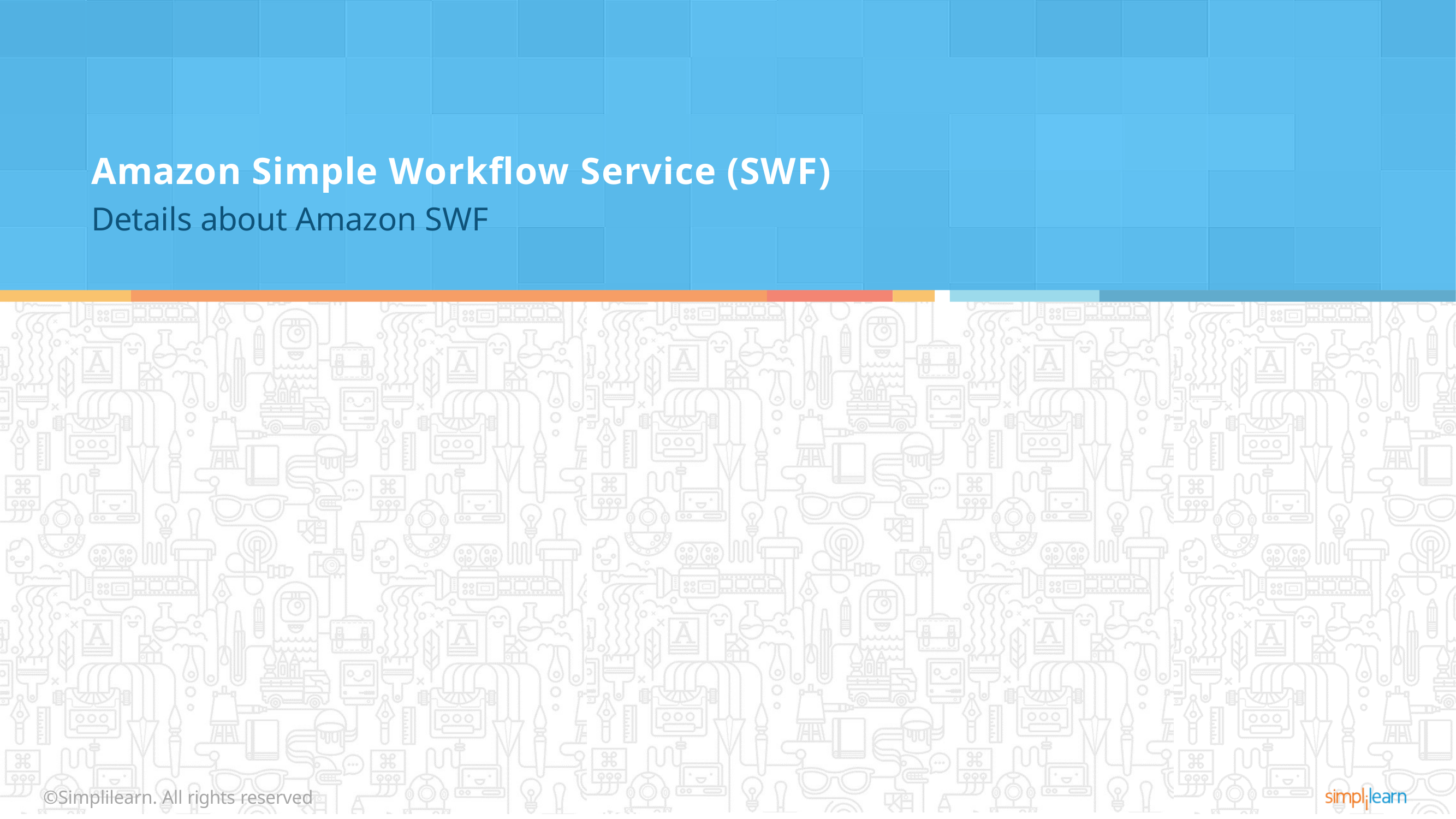

# Amazon Simple Workflow Service (SWF)
Details about Amazon SWF
©Simplilearn. All rights reserved
©Simplilearn. All rights reserved
15